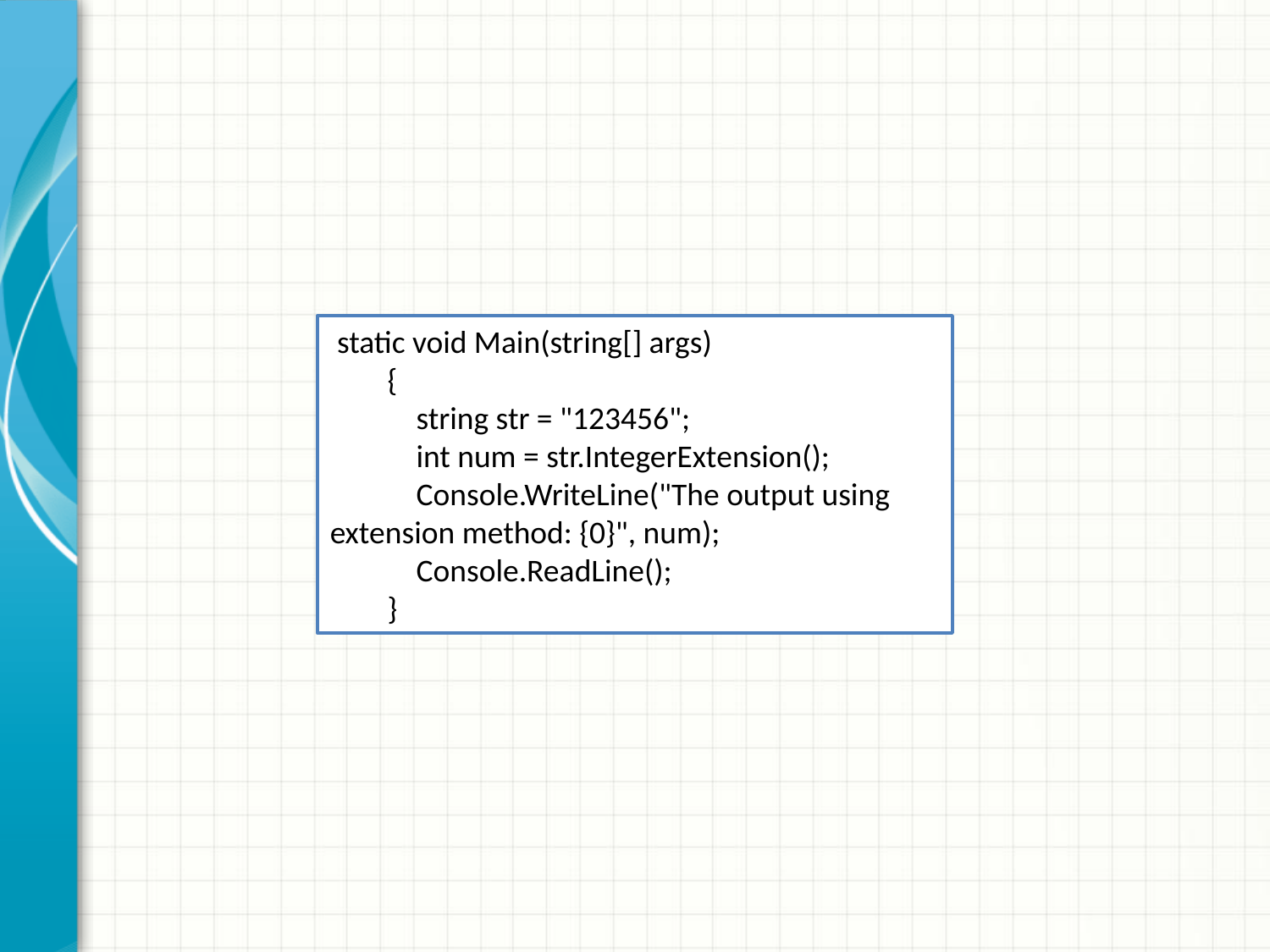

static void Main(string[] args)
        {
            string str = "123456";
            int num = str.IntegerExtension();
            Console.WriteLine("The output using extension method: {0}", num);
            Console.ReadLine();
        }